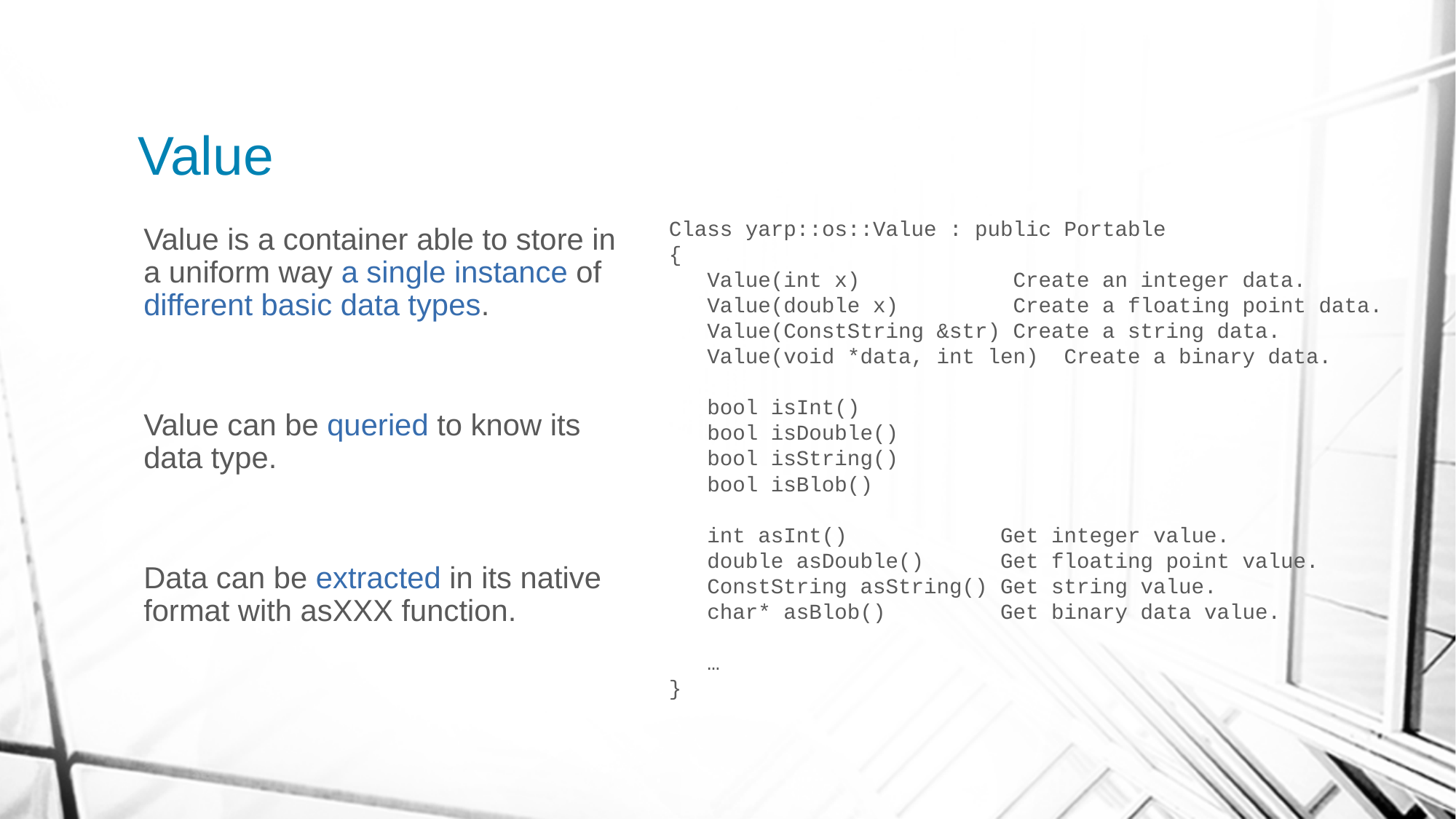

# Value
Class yarp::os::Value : public Portable
{
   Value(int x)            Create an integer data.
   Value(double x)         Create a floating point data.
   Value(ConstString &str) Create a string data.
   Value(void *data, int len)  Create a binary data.

   bool isInt()
   bool isDouble()
   bool isString()
   bool isBlob()

   int asInt()            Get integer value.
   double asDouble()      Get floating point value.
   ConstString asString() Get string value.
   char* asBlob()         Get binary data value.

   …
}
Value is a container able to store in a uniform way a single instance of different basic data types.

Value can be queried to know its data type.

Data can be extracted in its native format with asXXX function.